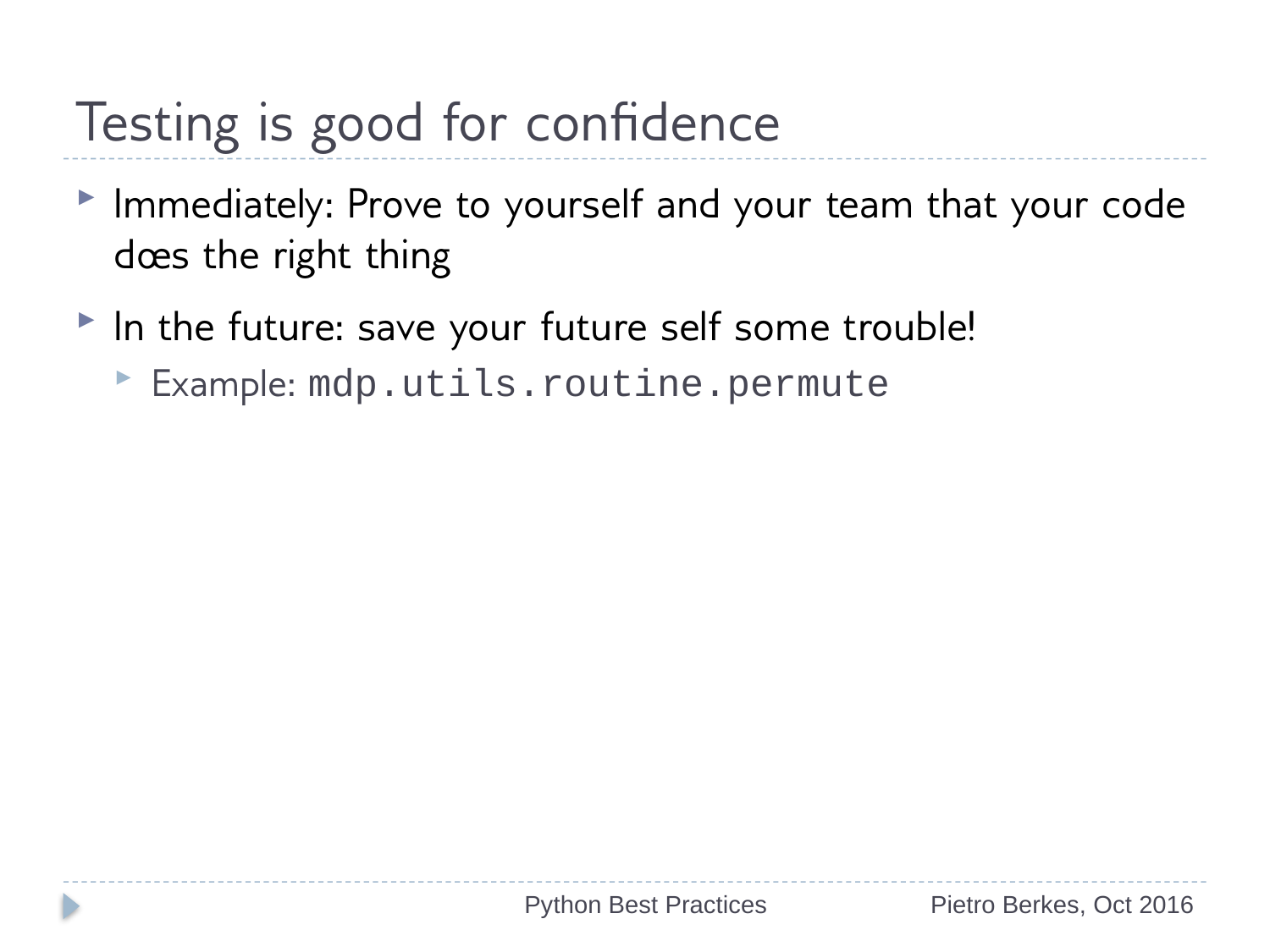

# Testing is good for confidence
Immediately: Prove to yourself and your team that your code does the right thing
In the future: save your future self some trouble!
Example: mdp.utils.routine.permute

Python Best Practices
Pietro Berkes, Oct 2016